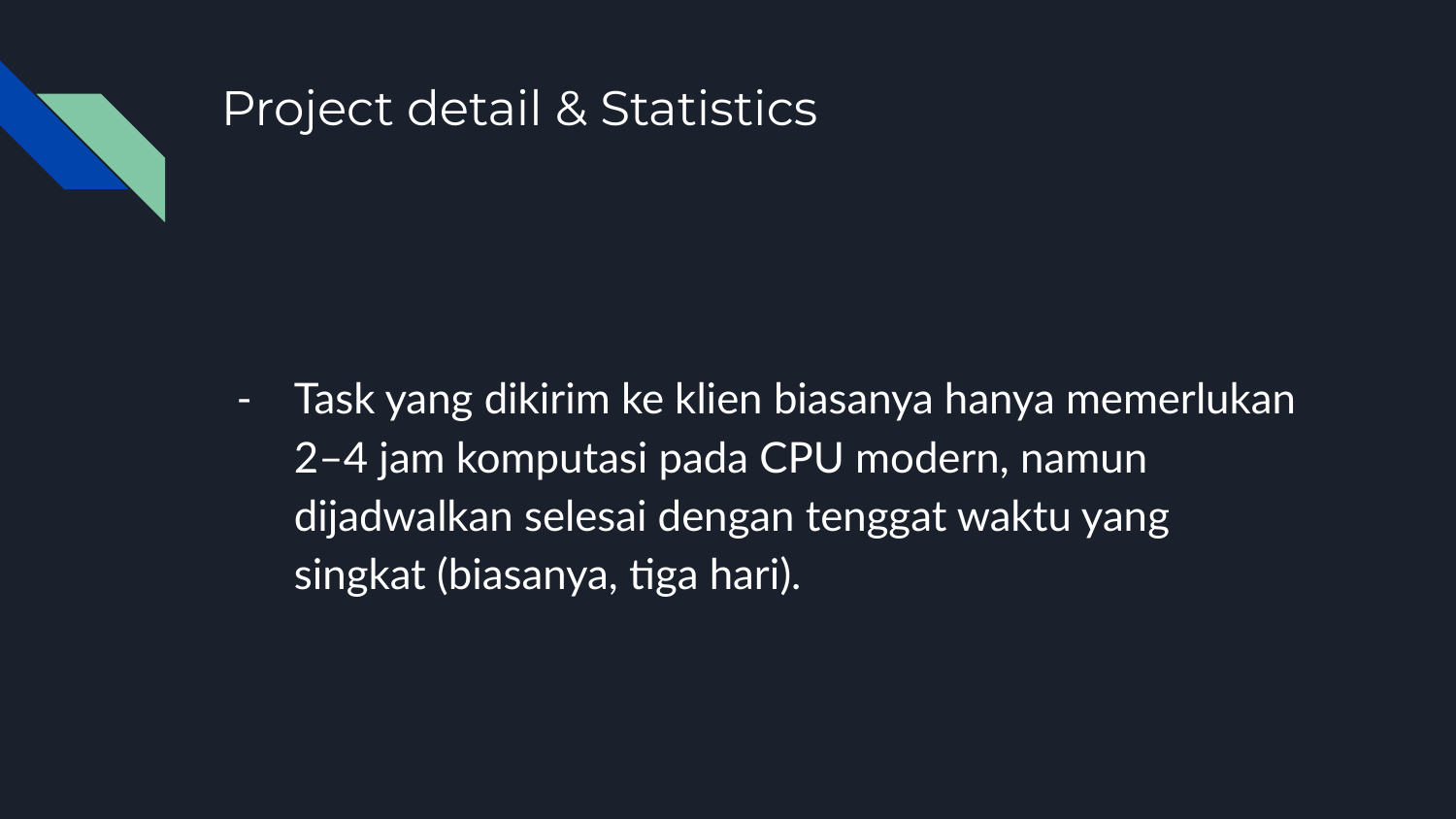

# Project detail & Statistics
Task yang dikirim ke klien biasanya hanya memerlukan 2–4 jam komputasi pada CPU modern, namun dijadwalkan selesai dengan tenggat waktu yang singkat (biasanya, tiga hari).